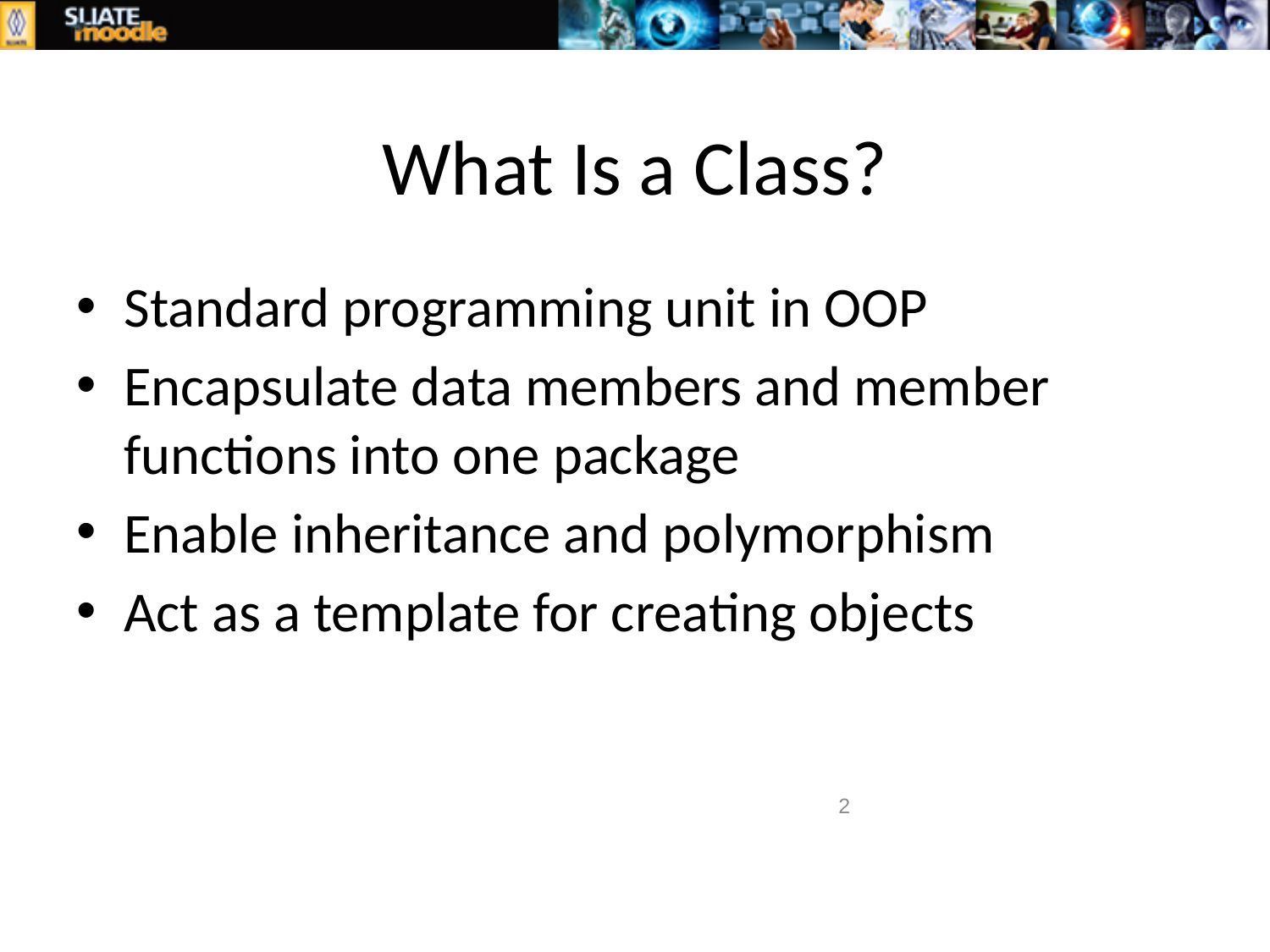

# What Is a Class?
Standard programming unit in OOP
Encapsulate data members and member functions into one package
Enable inheritance and polymorphism
Act as a template for creating objects
2